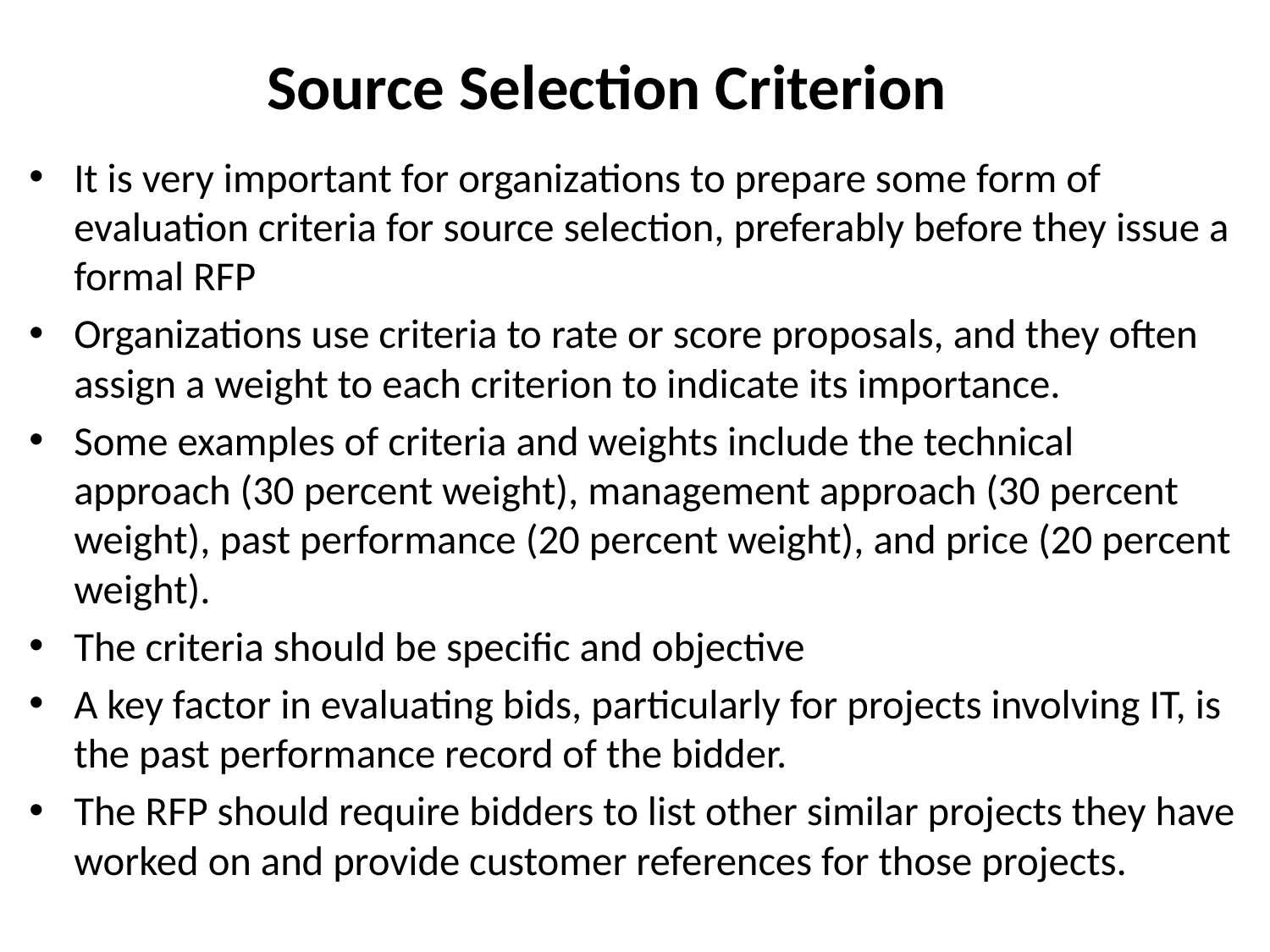

# Source Selection Criterion
It is very important for organizations to prepare some form of evaluation criteria for source selection, preferably before they issue a formal RFP
Organizations use criteria to rate or score proposals, and they often assign a weight to each criterion to indicate its importance.
Some examples of criteria and weights include the technical approach (30 percent weight), management approach (30 percent weight), past performance (20 percent weight), and price (20 percent weight).
The criteria should be specific and objective
A key factor in evaluating bids, particularly for projects involving IT, is the past performance record of the bidder.
The RFP should require bidders to list other similar projects they have worked on and provide customer references for those projects.